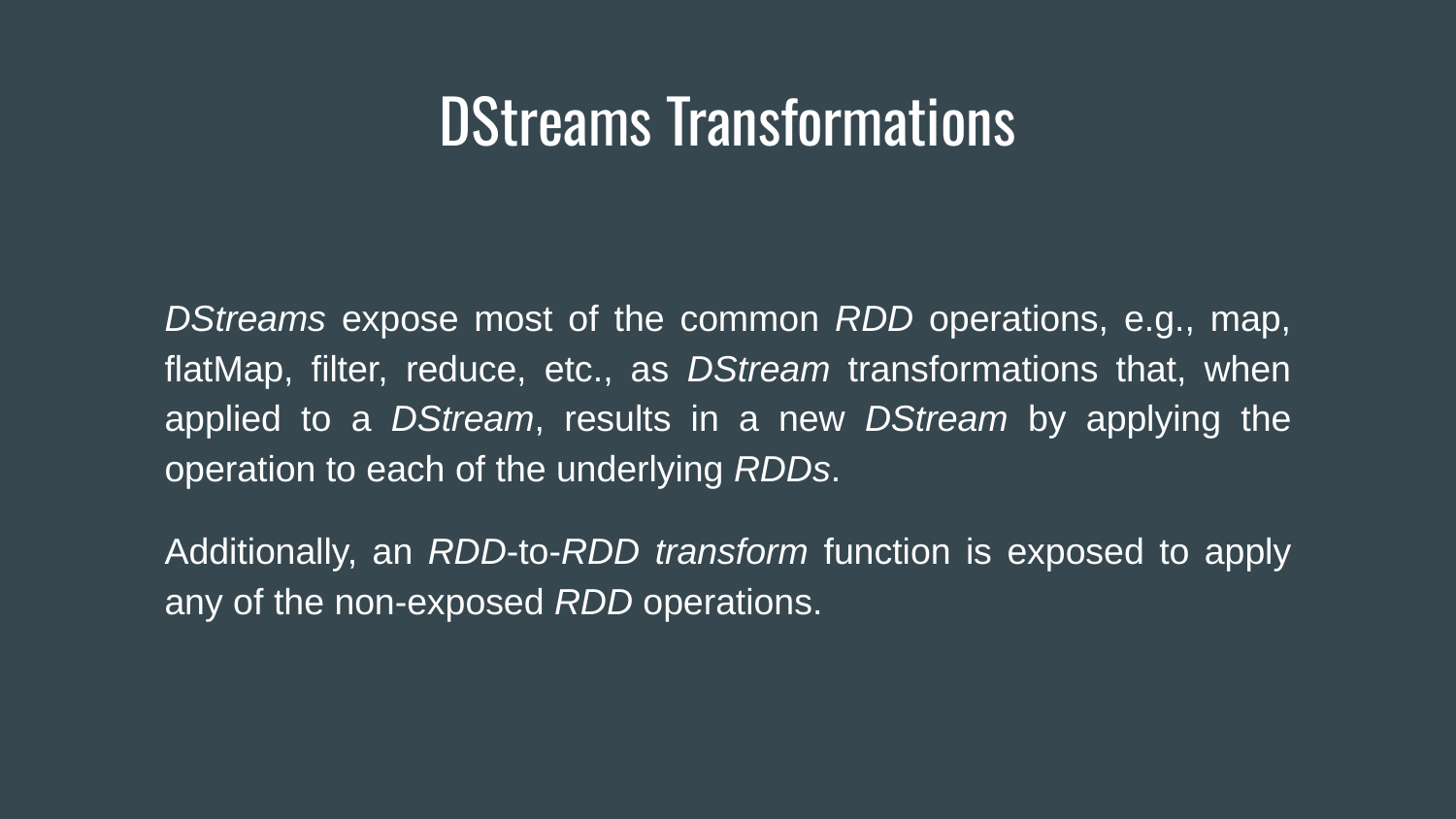

# DStreams Transformations
DStreams expose most of the common RDD operations, e.g., map, flatMap, filter, reduce, etc., as DStream transformations that, when applied to a DStream, results in a new DStream by applying the operation to each of the underlying RDDs.
Additionally, an RDD-to-RDD transform function is exposed to apply any of the non-exposed RDD operations.